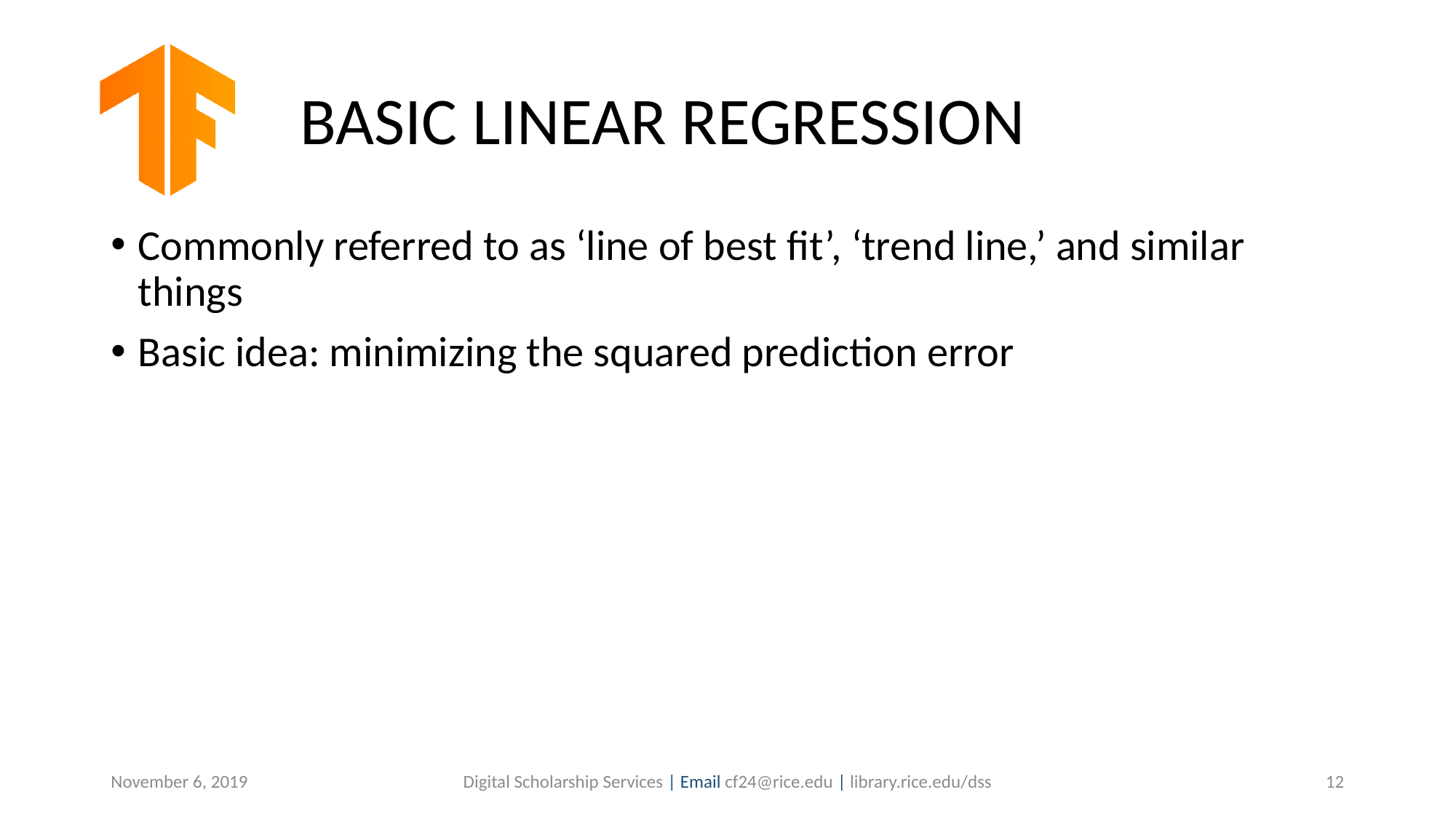

# BASIC LINEAR REGRESSION
Commonly referred to as ‘line of best fit’, ‘trend line,’ and similar things
Basic idea: minimizing the squared prediction error
November 6, 2019
Digital Scholarship Services | Email cf24@rice.edu | library.rice.edu/dss
12